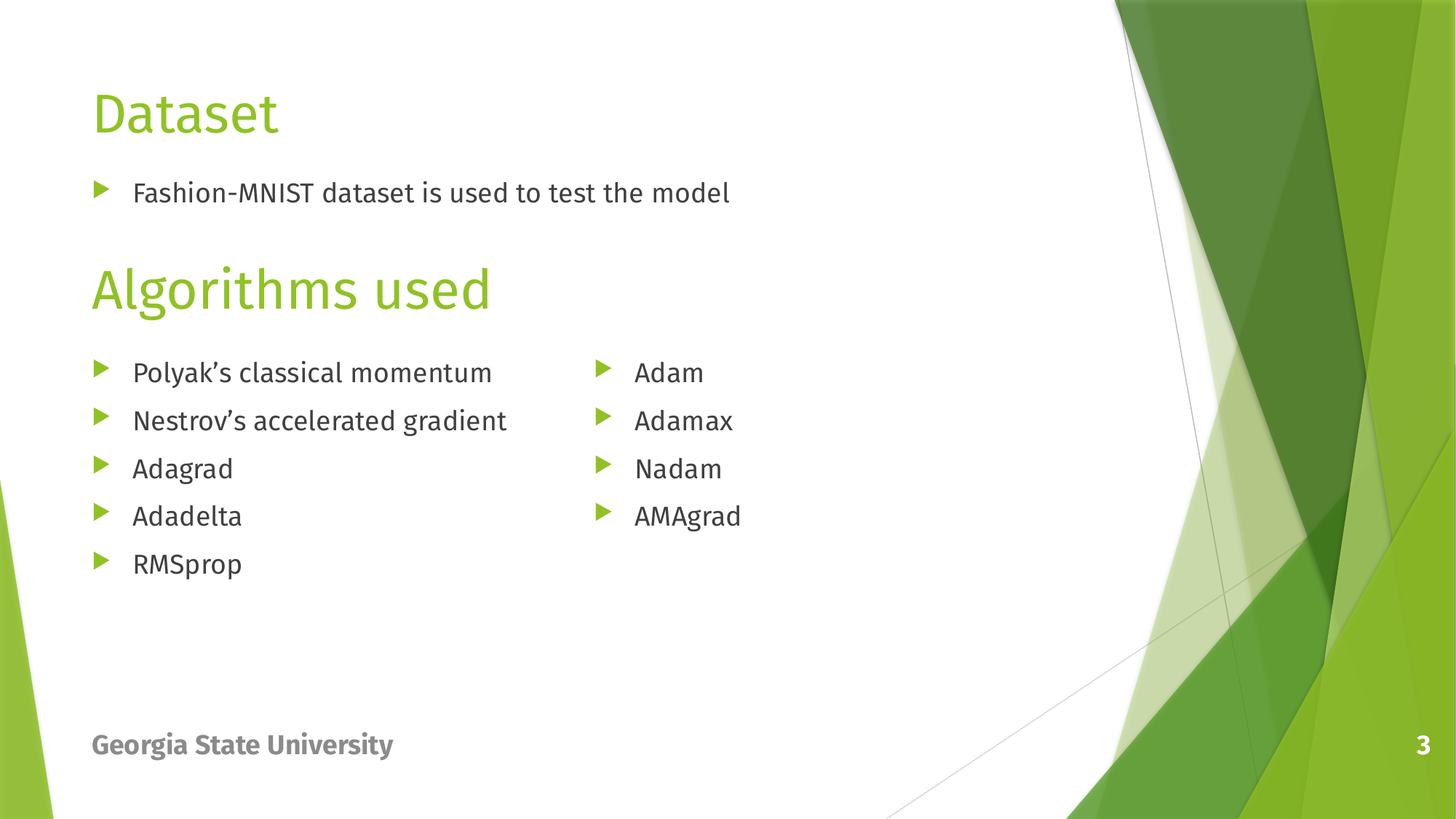

# Dataset
Fashion-MNIST dataset is used to test the model
Algorithms used
Polyak’s classical momentum
Nestrov’s accelerated gradient
Adagrad
Adadelta
RMSprop

Adam
Adamax
Nadam
AMAgrad
Georgia State University
3